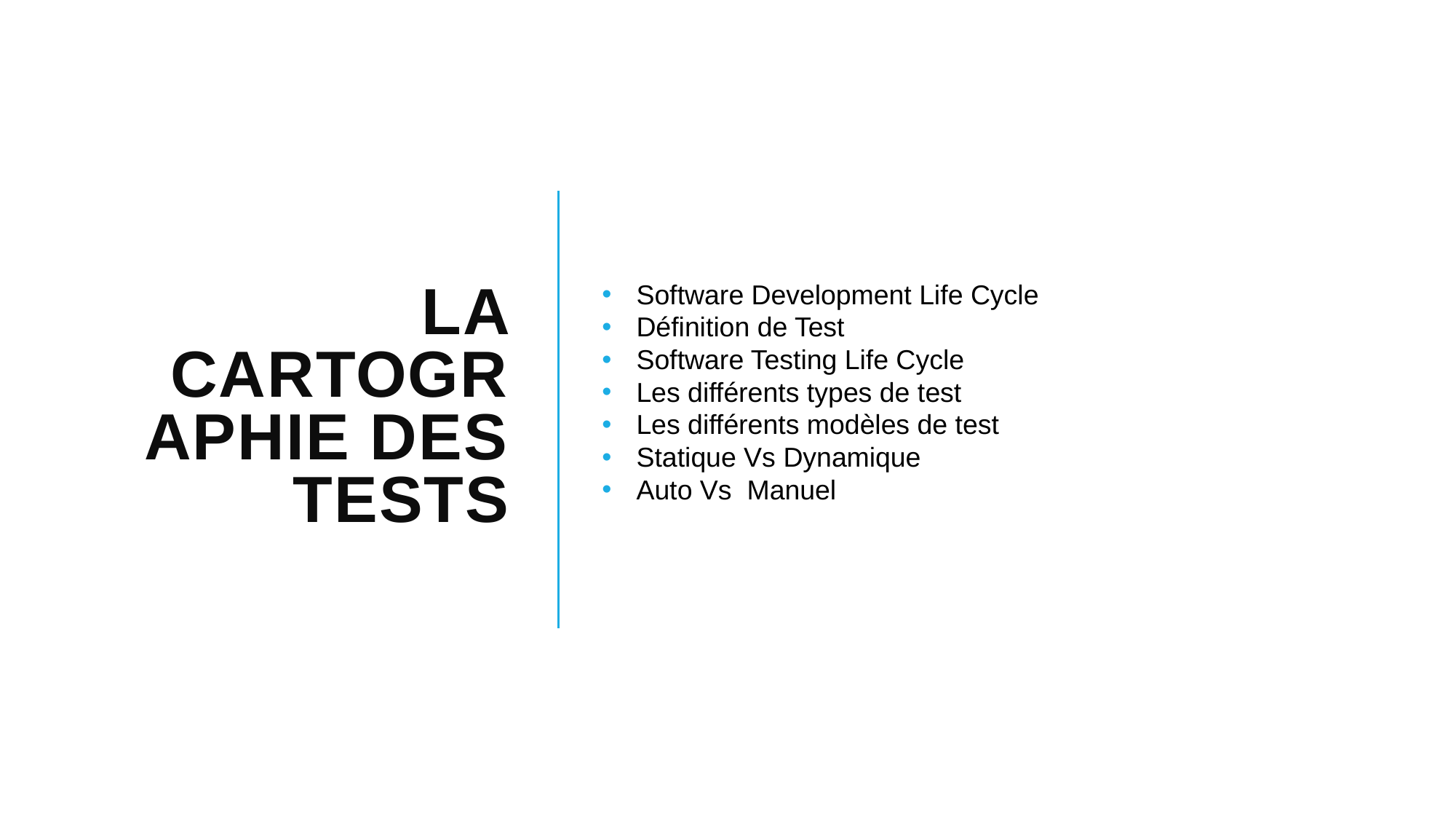

# La cartographie des tests
Software Development Life Cycle
Définition de Test
Software Testing Life Cycle
Les différents types de test
Les différents modèles de test
Statique Vs Dynamique
Auto Vs  Manuel